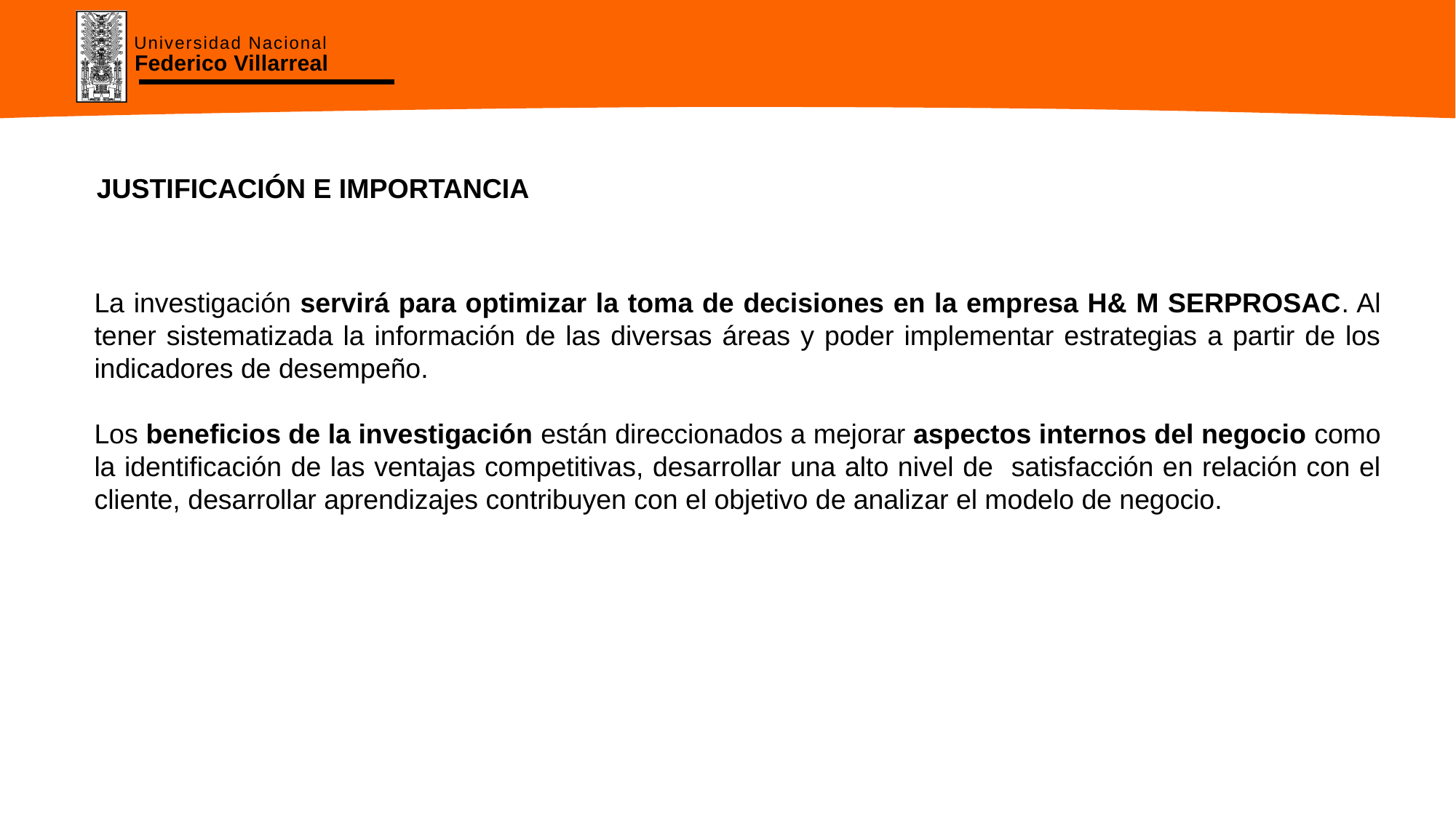

JUSTIFICACIÓN E IMPORTANCIA
La investigación servirá para optimizar la toma de decisiones en la empresa H& M SERPROSAC. Al tener sistematizada la información de las diversas áreas y poder implementar estrategias a partir de los indicadores de desempeño.

Los beneficios de la investigación están direccionados a mejorar aspectos internos del negocio como la identificación de las ventajas competitivas, desarrollar una alto nivel de  satisfacción en relación con el cliente, desarrollar aprendizajes contribuyen con el objetivo de analizar el modelo de negocio.